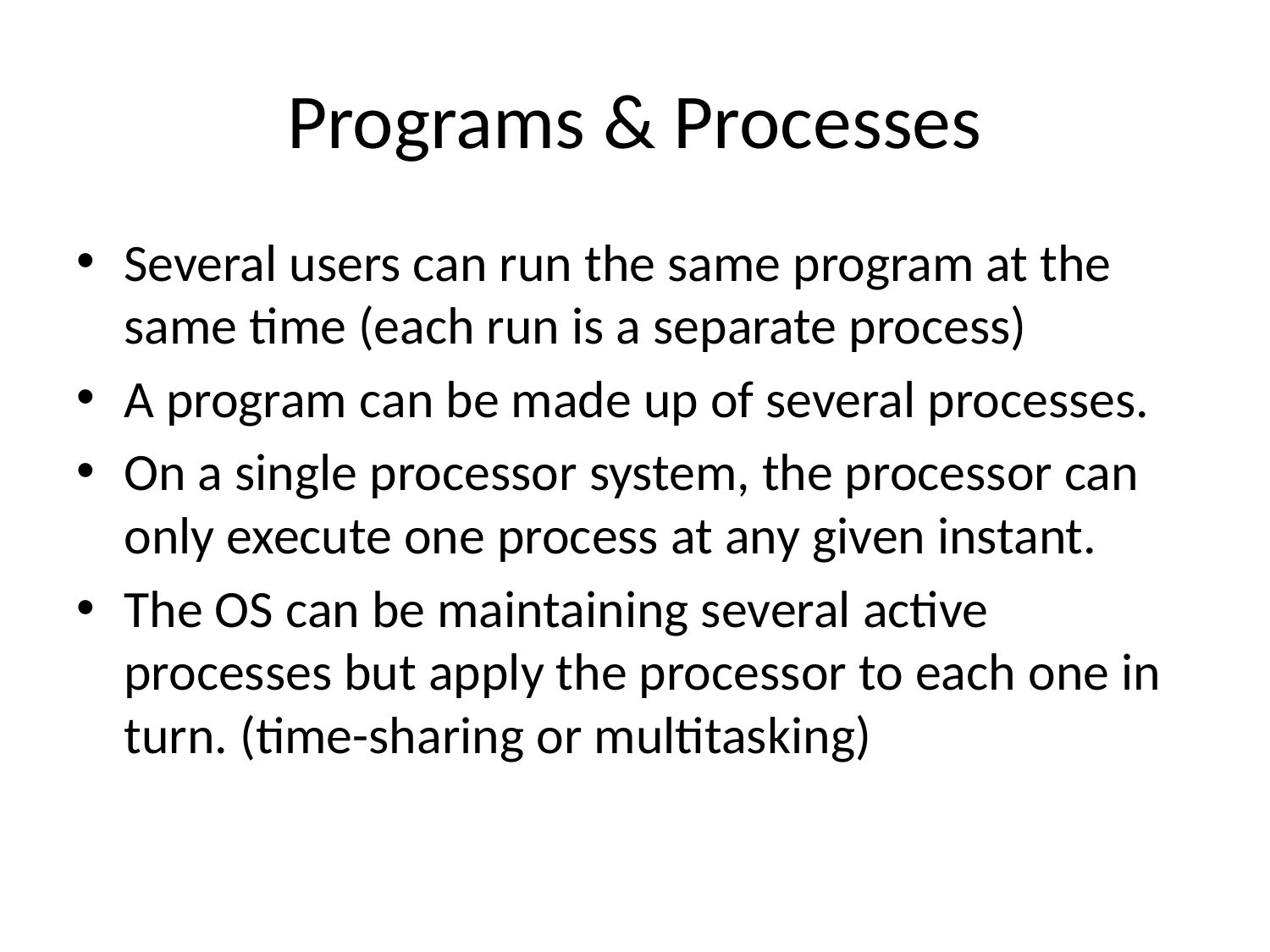

# Programs & Processes
Several users can run the same program at the same time (each run is a separate process)
A program can be made up of several processes.
On a single processor system, the processor can only execute one process at any given instant.
The OS can be maintaining several active processes but apply the processor to each one in turn. (time-sharing or multitasking)